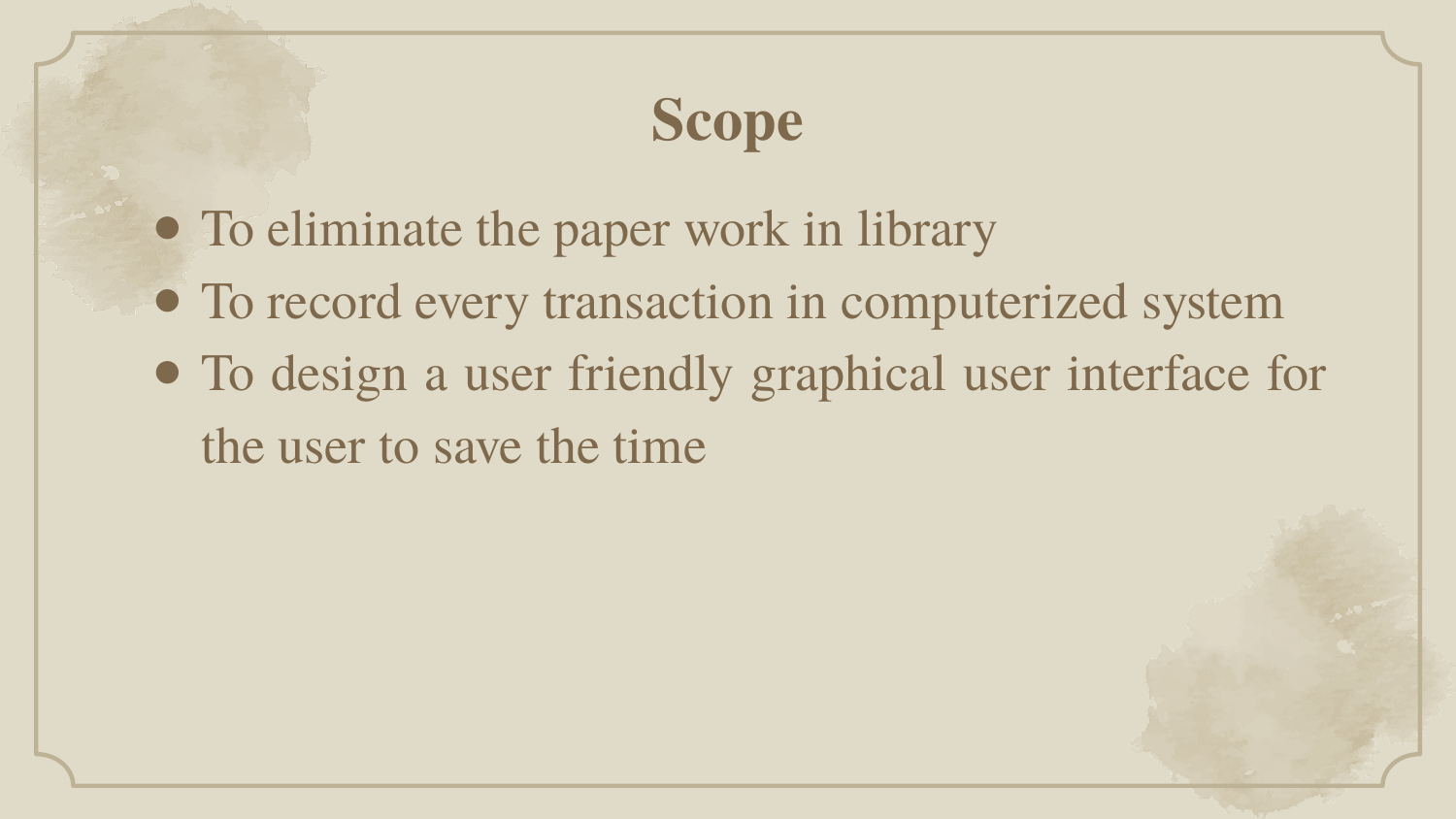

# Scope
To eliminate the paper work in library
To record every transaction in computerized system
To design a user friendly graphical user interface for the user to save the time